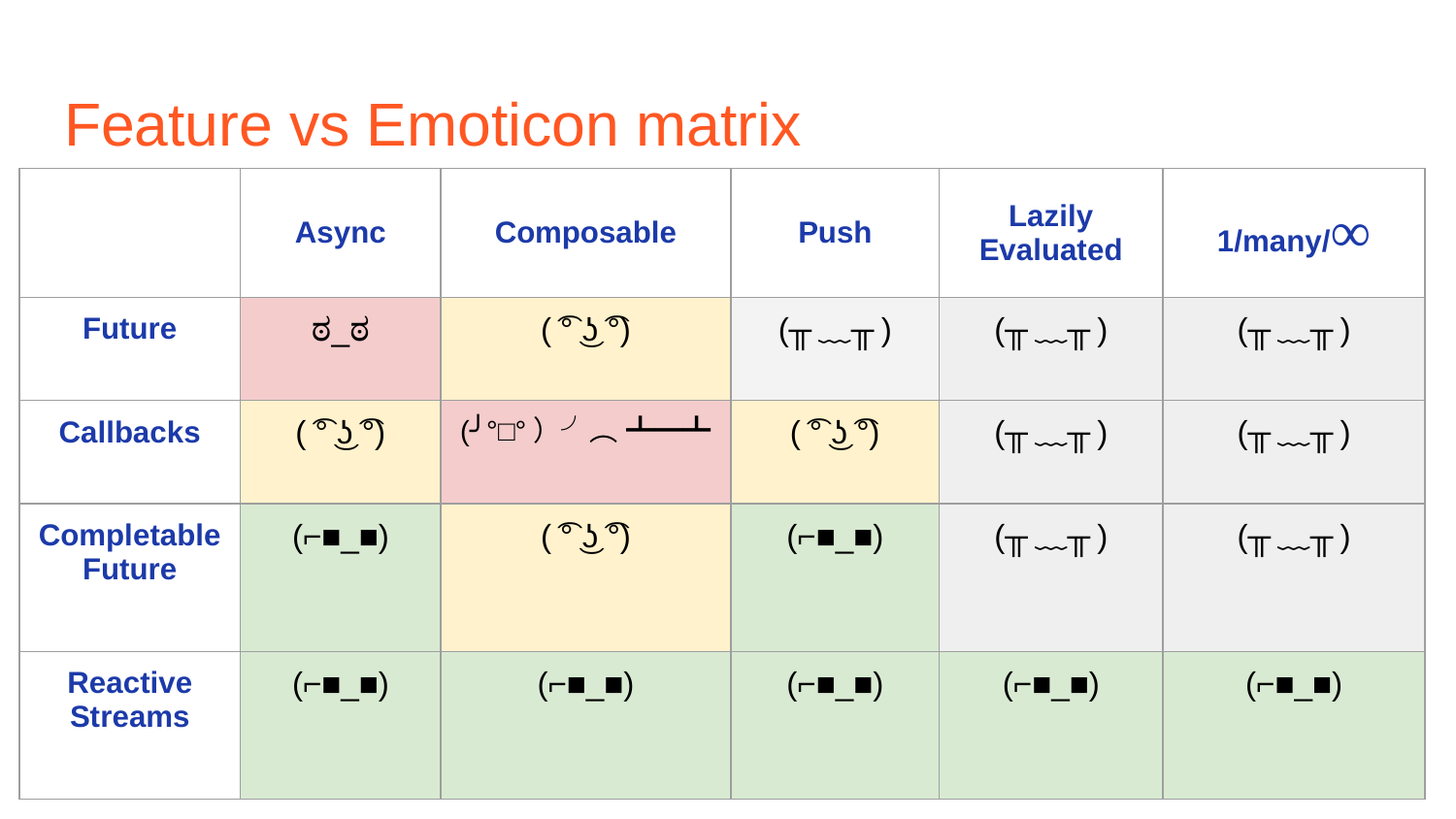

# Feature vs Emoticon matrix
|  | Async | Composable | Push | Lazily Evaluated | 1/many/∞ |
| --- | --- | --- | --- | --- | --- |
| Future | ಠ\_ಠ | ( ͡° ͜ʖ ͡°) | (╥﹏╥) | (╥﹏╥) | (╥﹏╥) |
| Callbacks | ( ͡° ͜ʖ ͡°) | (╯°□°）╯︵ ┻━┻ | ( ͡° ͜ʖ ͡°) | (╥﹏╥) | (╥﹏╥) |
| Completable Future | (⌐■\_■) | ( ͡° ͜ʖ ͡°) | (⌐■\_■) | (╥﹏╥) | (╥﹏╥) |
| Reactive Streams | (⌐■\_■) | (⌐■\_■) | (⌐■\_■) | (⌐■\_■) | (⌐■\_■) |